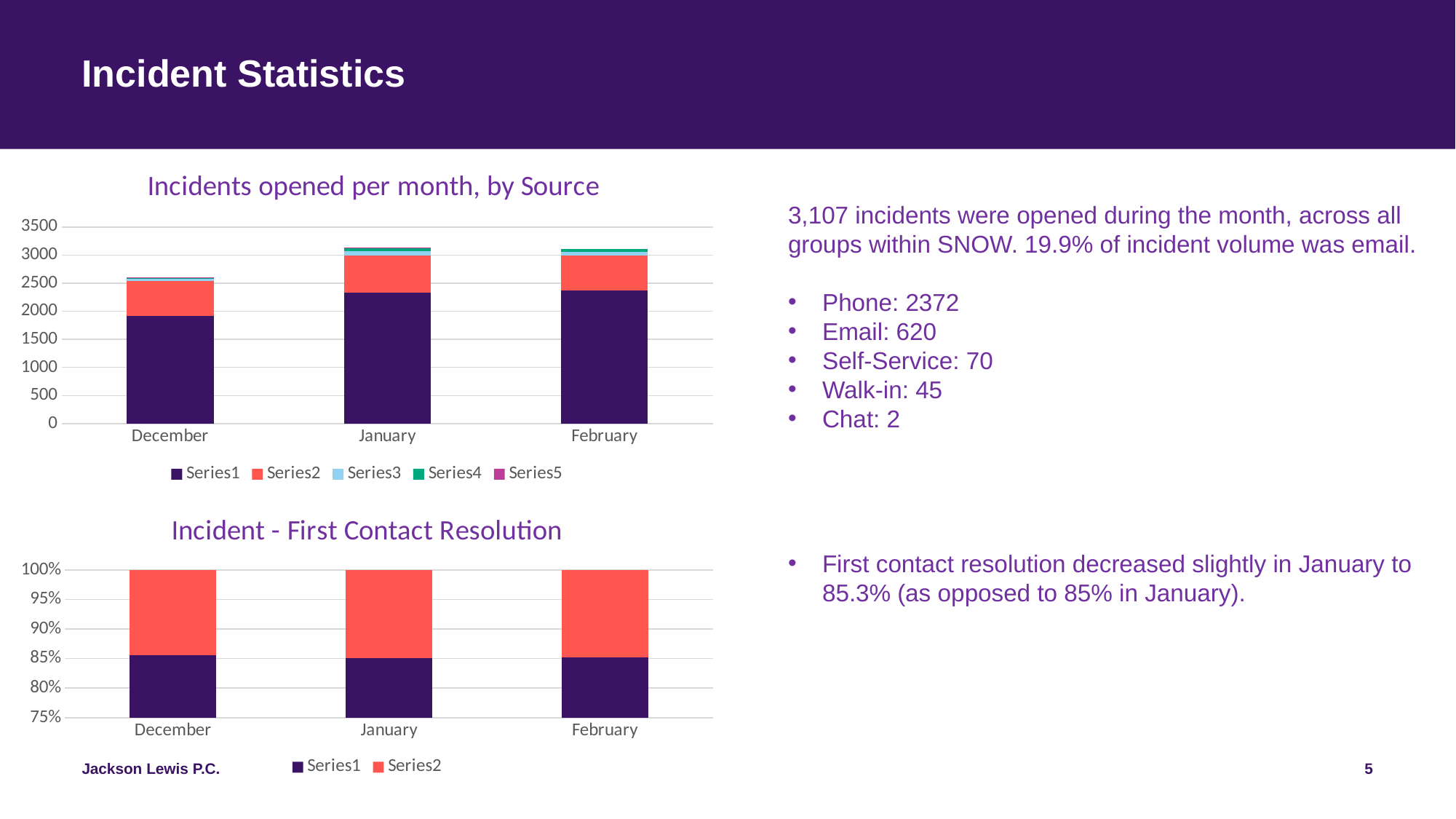

# Incident Statistics

### Chart: Incidents opened per month, by Source

| Category |  |  |  |  |  |
|---|---|---|---|---|---|
| December | 1922.0 | 614.0 | 42.0 | 24.0 | 3.0 |
| January | 2334.0 | 660.0 | 78.0 | 60.0 | 2.0 |
| February | 2372.0 | 620.0 | 70.0 | 45.0 | 0.0 |
3,107 incidents were opened during the month, across all groups within SNOW. 19.9% of incident volume was email.

Phone: 2372
Email: 620
Self-Service: 70
Walk-in: 45
Chat: 2

First contact resolution decreased slightly in January to 85.3% (as opposed to 85% in January).

### Chart: Incident - First Contact Resolution

| Category |  |  |
|---|---|---|
| December | 85.57 | 14.43 |
| January | 85.07 | 14.93 |
| February | 85.32 | 14.82 |
5
Jackson Lewis P.C.